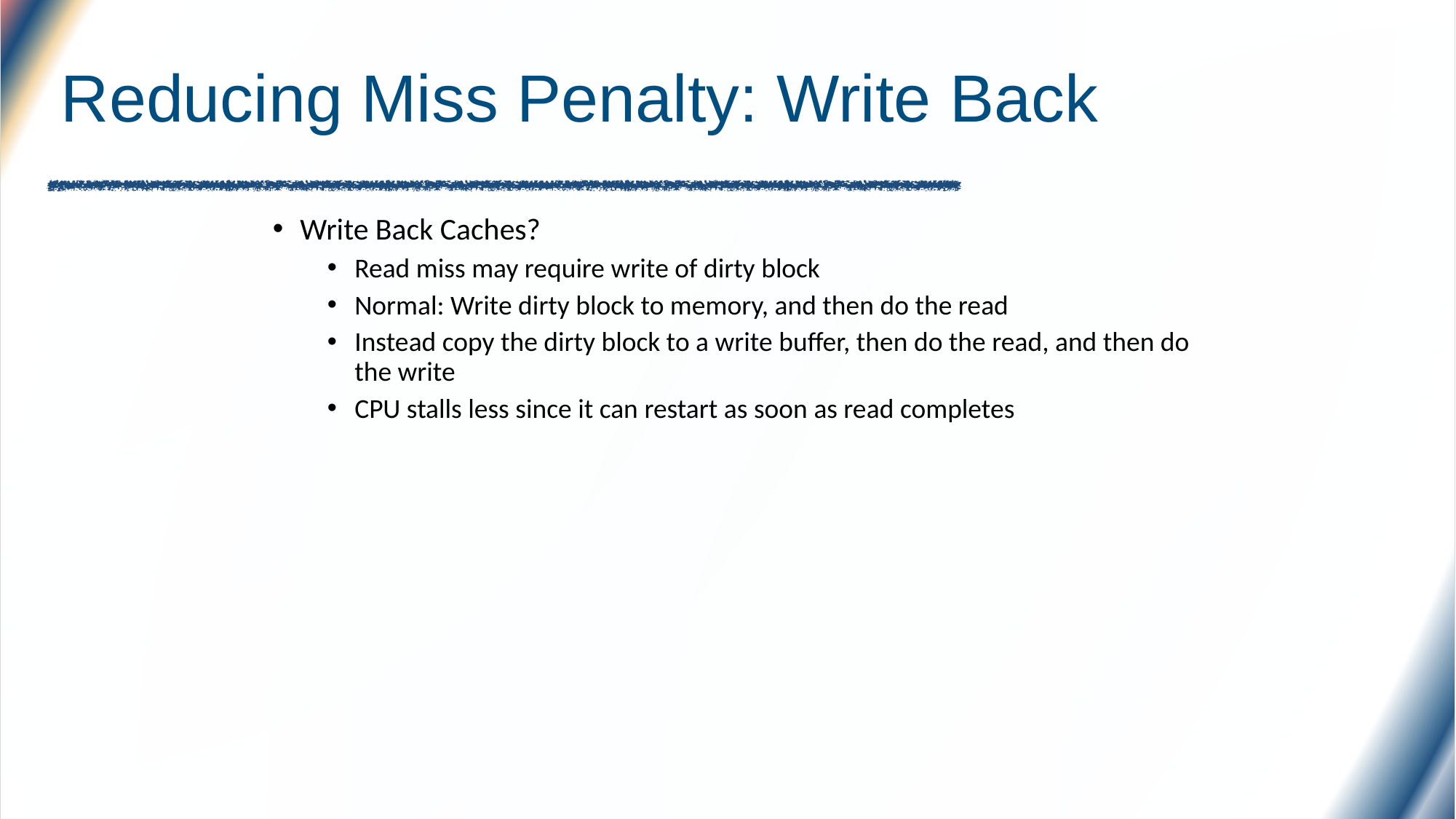

# Reducing Miss Penalty: Write Back
Write Back Caches?
Read miss may require write of dirty block
Normal: Write dirty block to memory, and then do the read
Instead copy the dirty block to a write buffer, then do the read, and then do the write
CPU stalls less since it can restart as soon as read completes